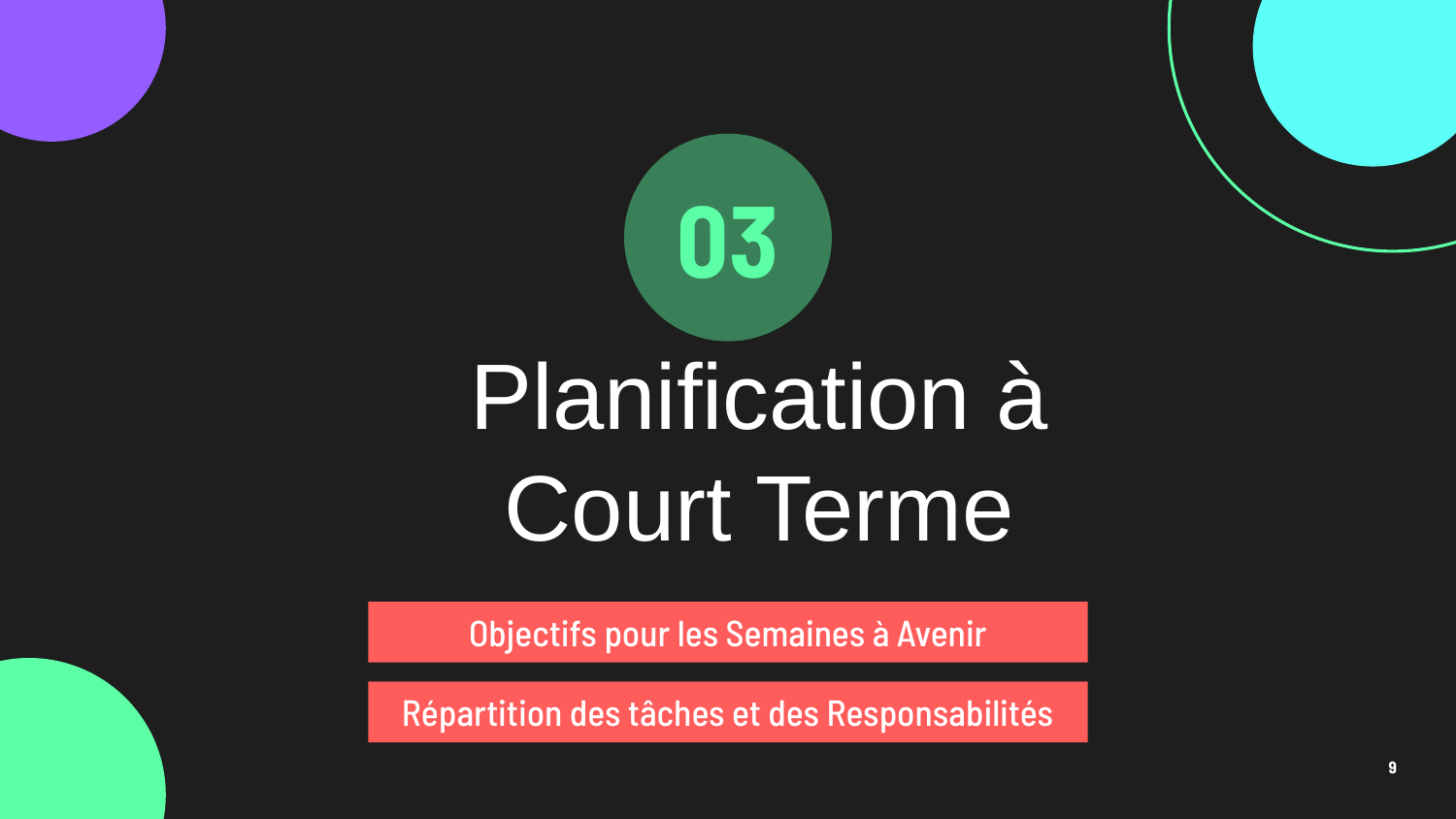

03
# Planification à Court Terme
Objectifs pour les Semaines à Avenir
Répartition des tâches et des Responsabilités
9